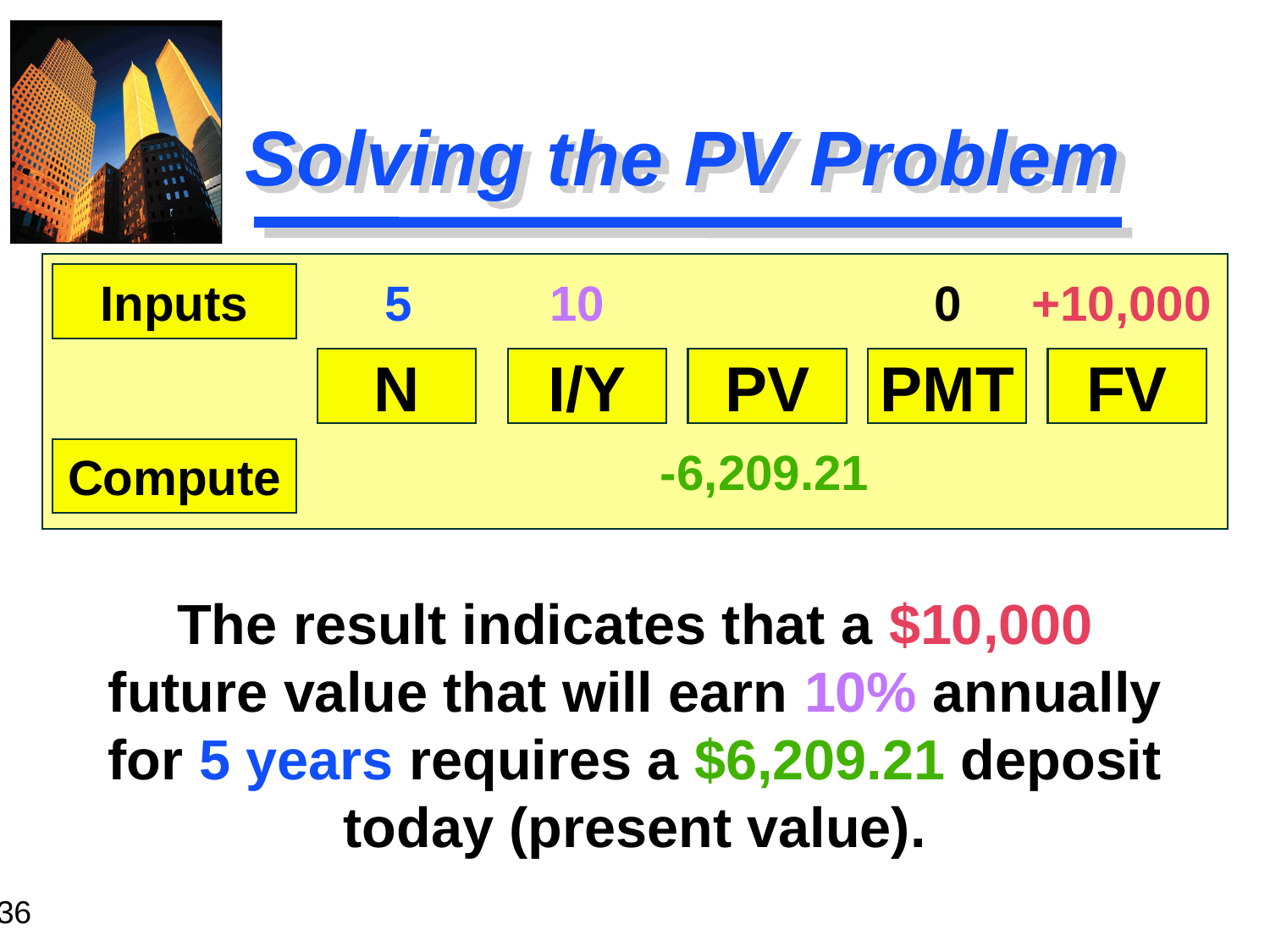

# Solving the PV Problem

Inputs
    5          10                        0     +10,000
N
I/Y
PV
PMT
FV
                        -6,209.21
Compute

The result indicates that a $10,000 future value that will earn 10% annually for 5 years requires a $6,209.21 deposit today (present value).